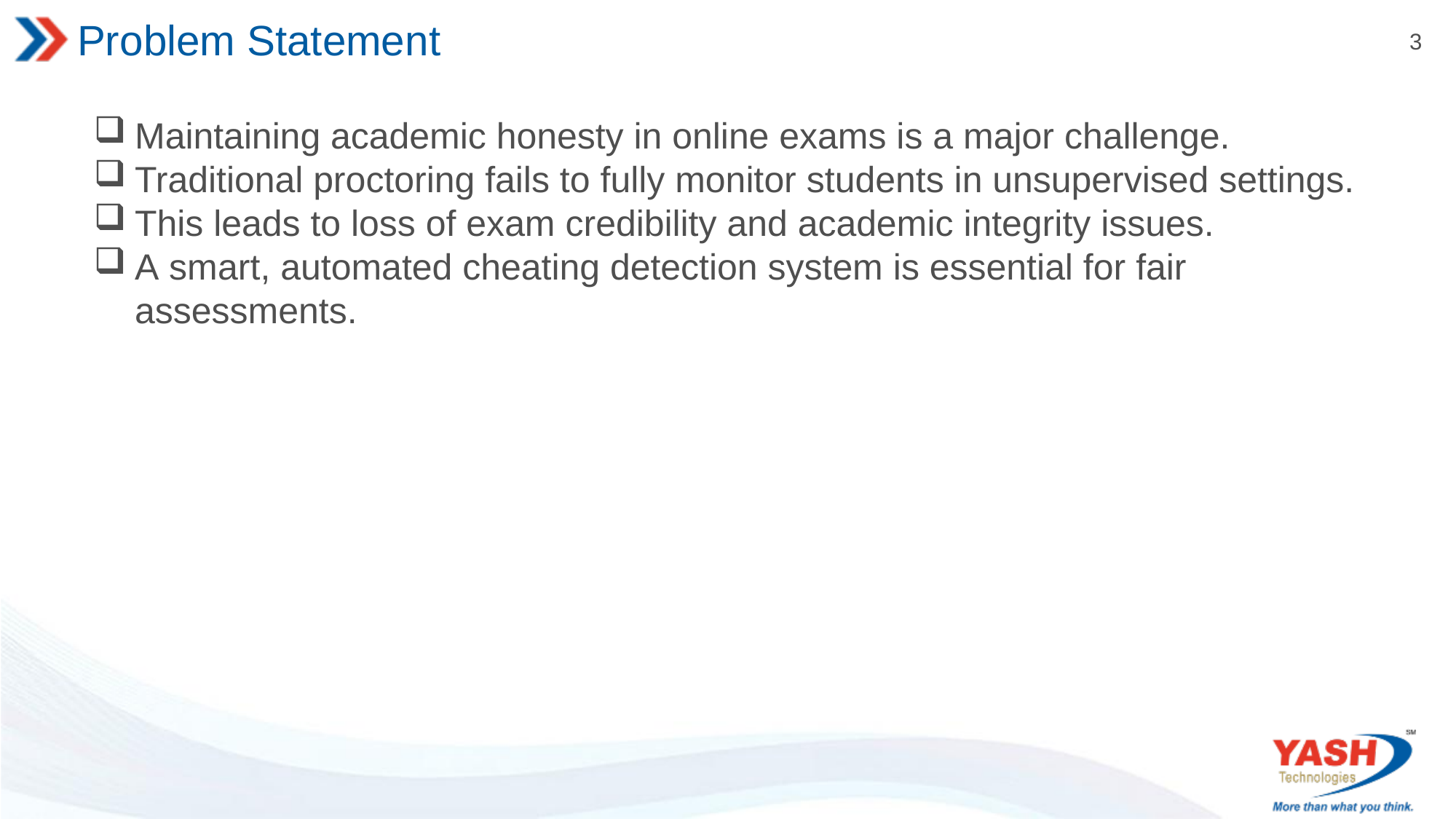

# Problem Statement
Maintaining academic honesty in online exams is a major challenge.
Traditional proctoring fails to fully monitor students in unsupervised settings.
This leads to loss of exam credibility and academic integrity issues.
A smart, automated cheating detection system is essential for fair assessments.